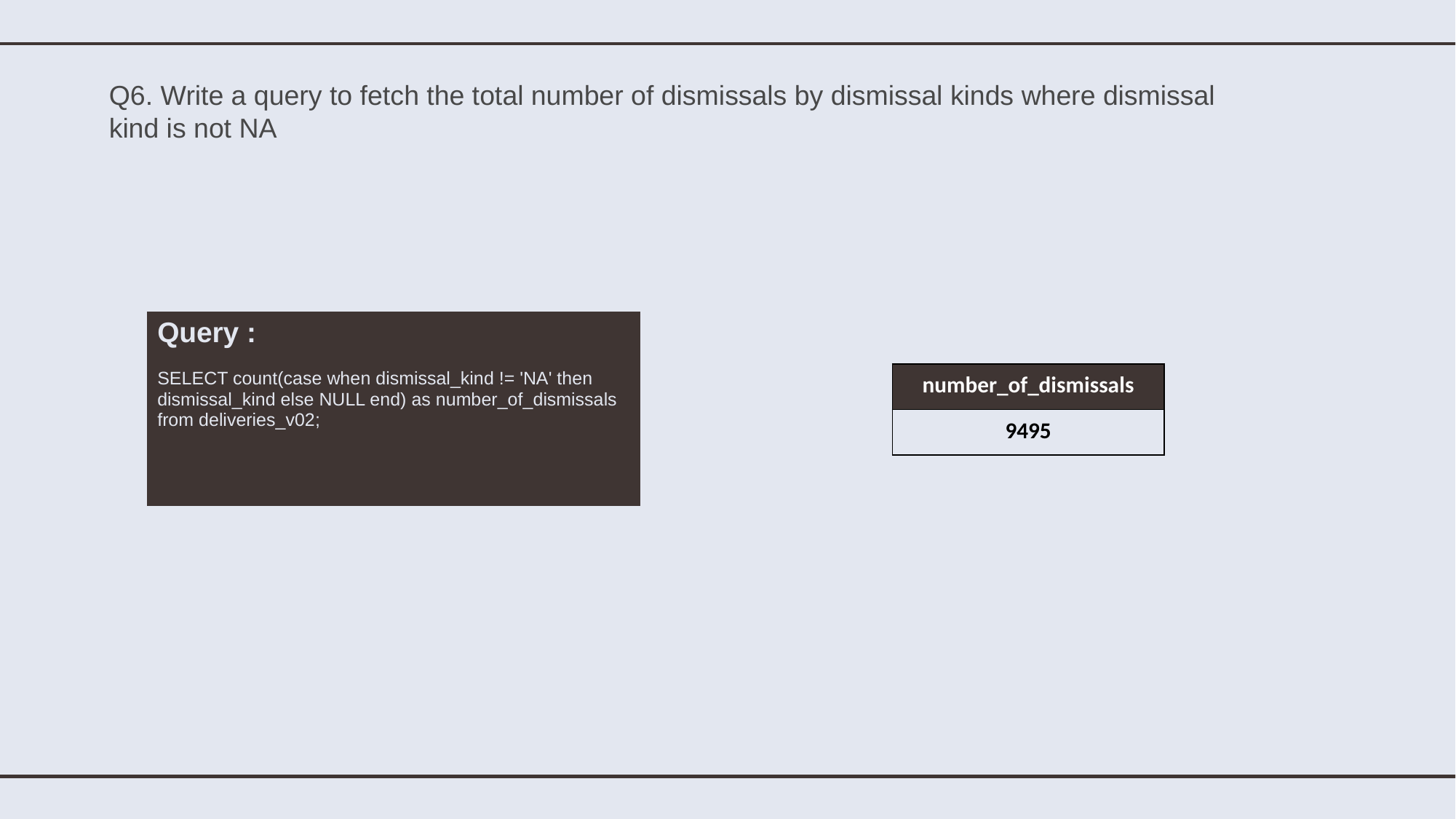

# Q6. Write a query to fetch the total number of dismissals by dismissal kinds where dismissal kind is not NA
| Query : SELECT count(case when dismissal\_kind != 'NA' then dismissal\_kind else NULL end) as number\_of\_dismissals from deliveries\_v02; |
| --- |
| number\_of\_dismissals |
| --- |
| 9495 |